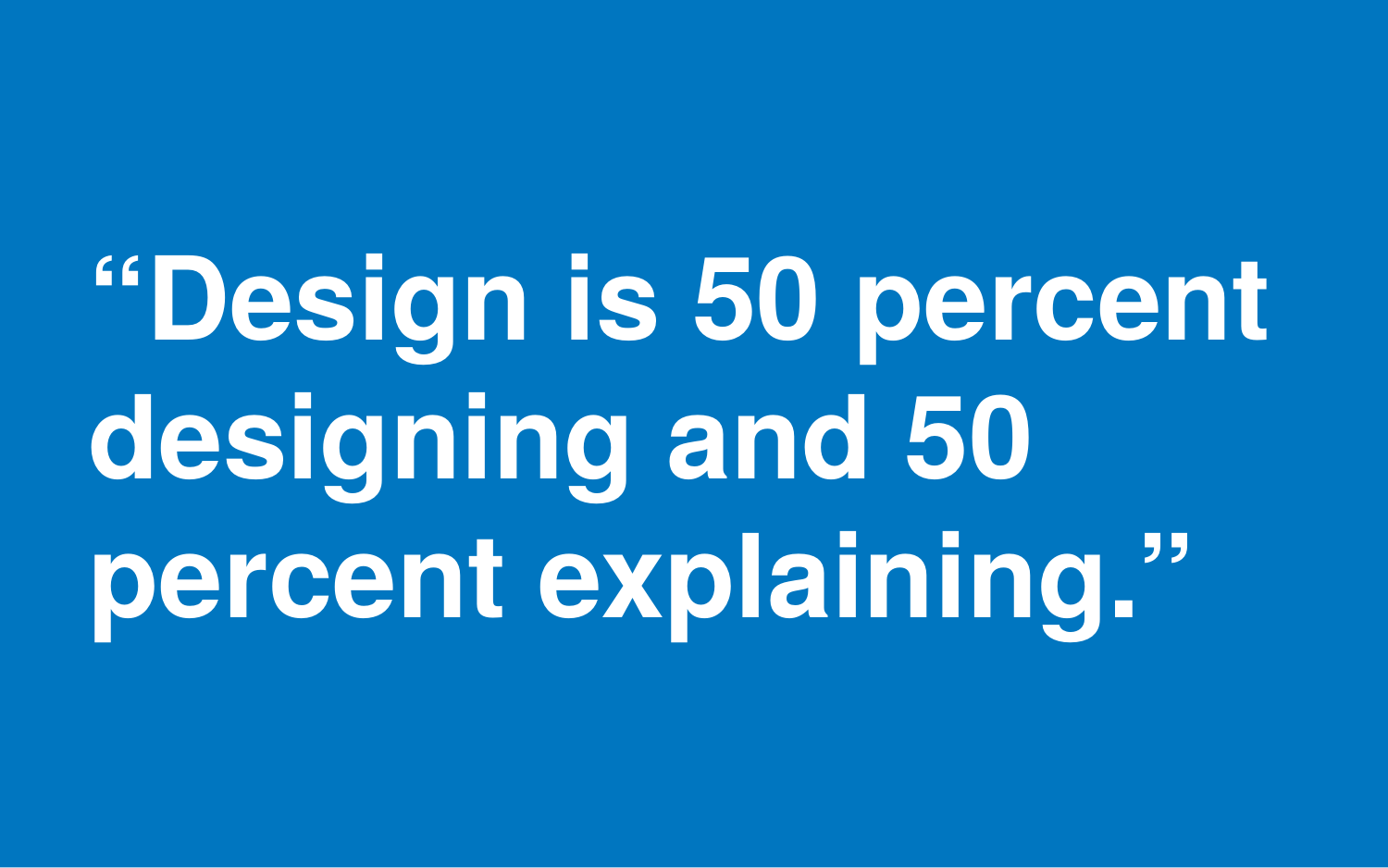

“Design is 50 percent designing and 50 percent explaining.”